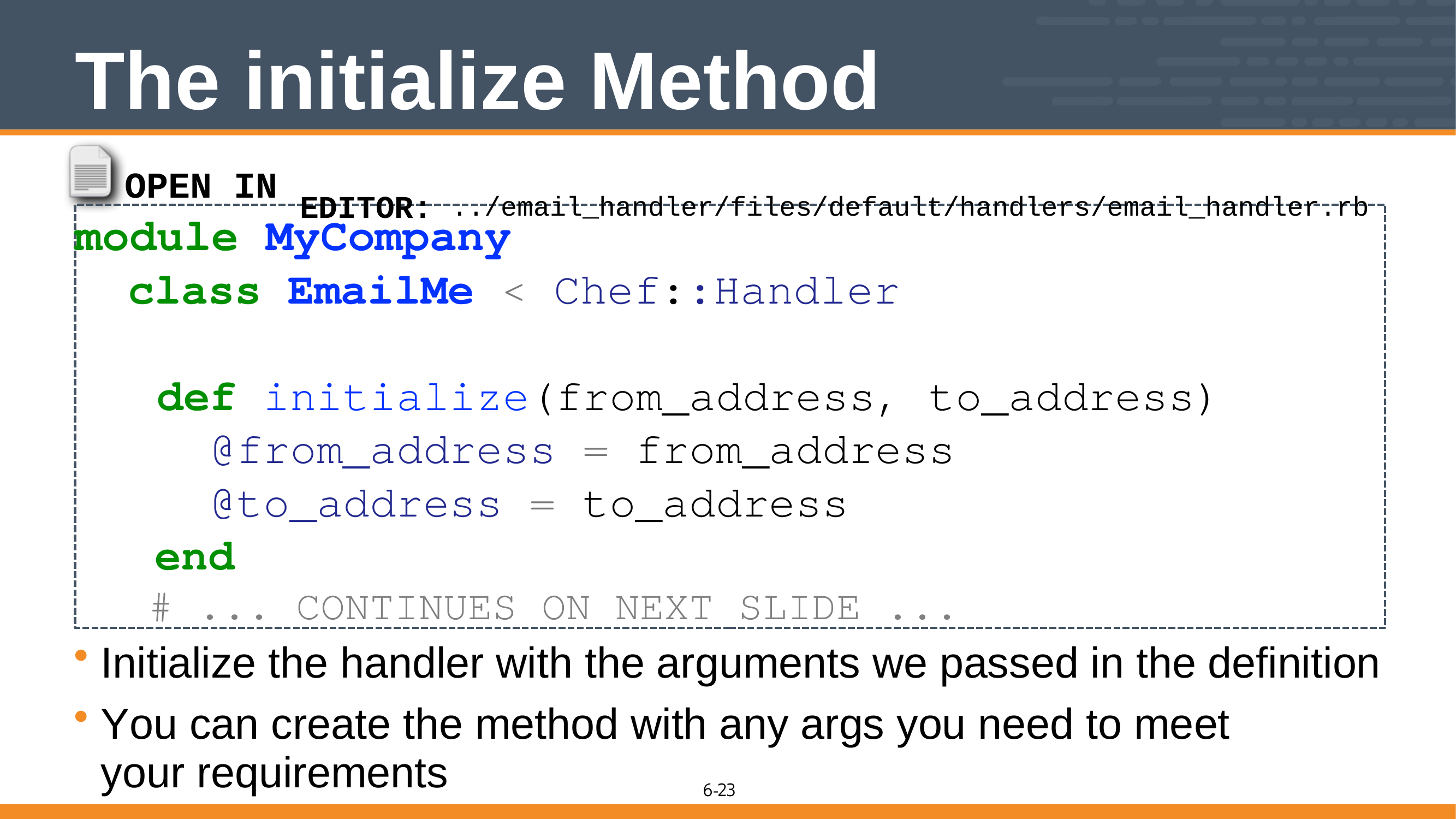

# The initialize Method

OPEN IN
EDITOR: ../email_handler/files/default/handlers/email_handler.rb
module MyCompany
  class EmailMe < Chef::Handler

	def initialize(from_address, to_address)
	  @from_address = from_address
	  @to_address = to_address
   end
   # ... CONTINUES ON NEXT SLIDE ...

Initialize the handler with the arguments we passed in the definition
You can create the method with any args you need to meet your requirements
23